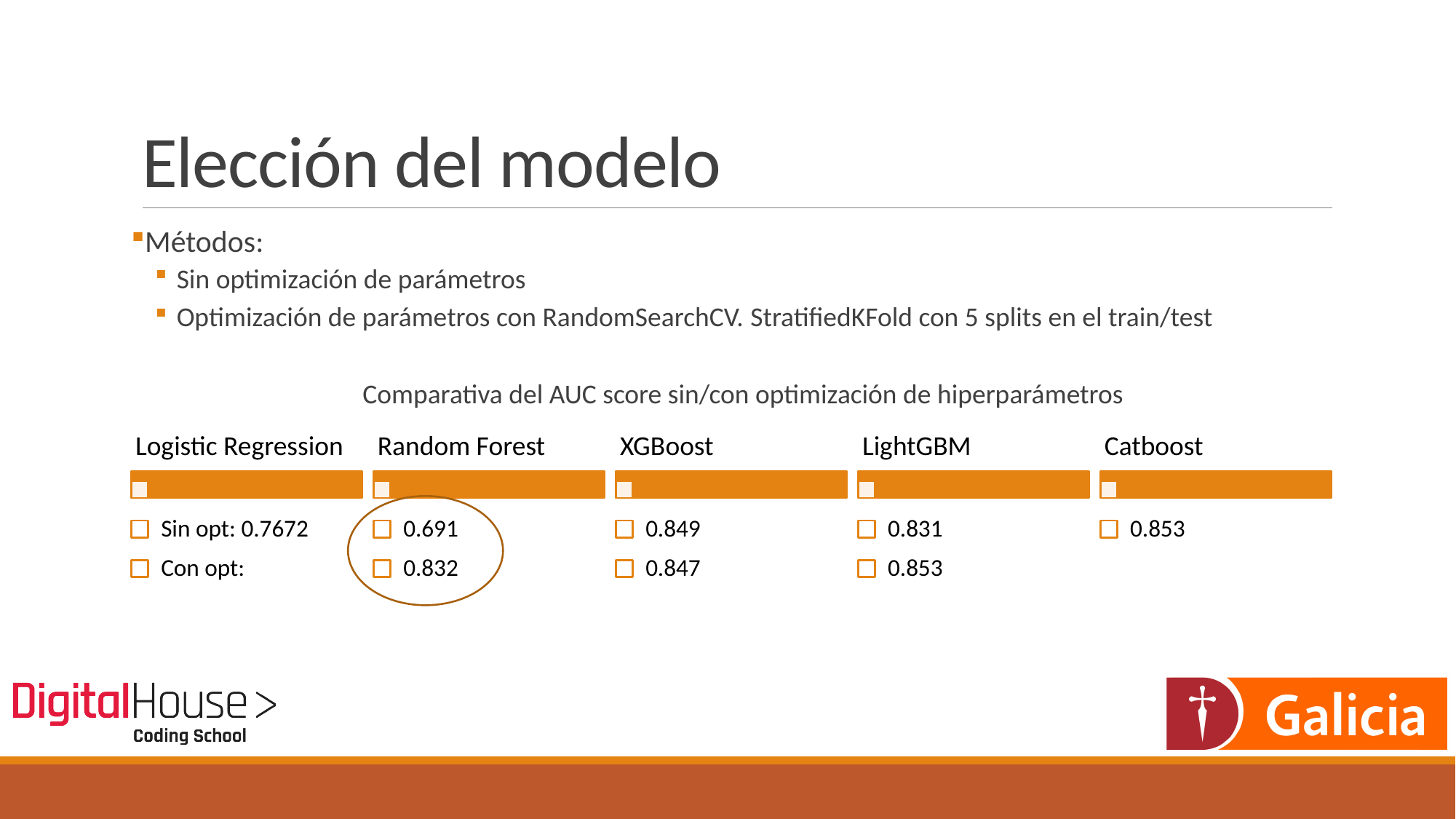

# Elección del modelo
Métodos:
Sin optimización de parámetros
Optimización de parámetros con RandomSearchCV. StratifiedKFold con 5 splits en el train/test

Comparativa del AUC score sin/con optimización de hiperparámetros
Logistic Regression
Sin opt: 0.7672
Con opt:
Random Forest
0.691
0.832
XGBoost
0.849
0.847
LightGBM
0.831
0.853
Catboost
0.853